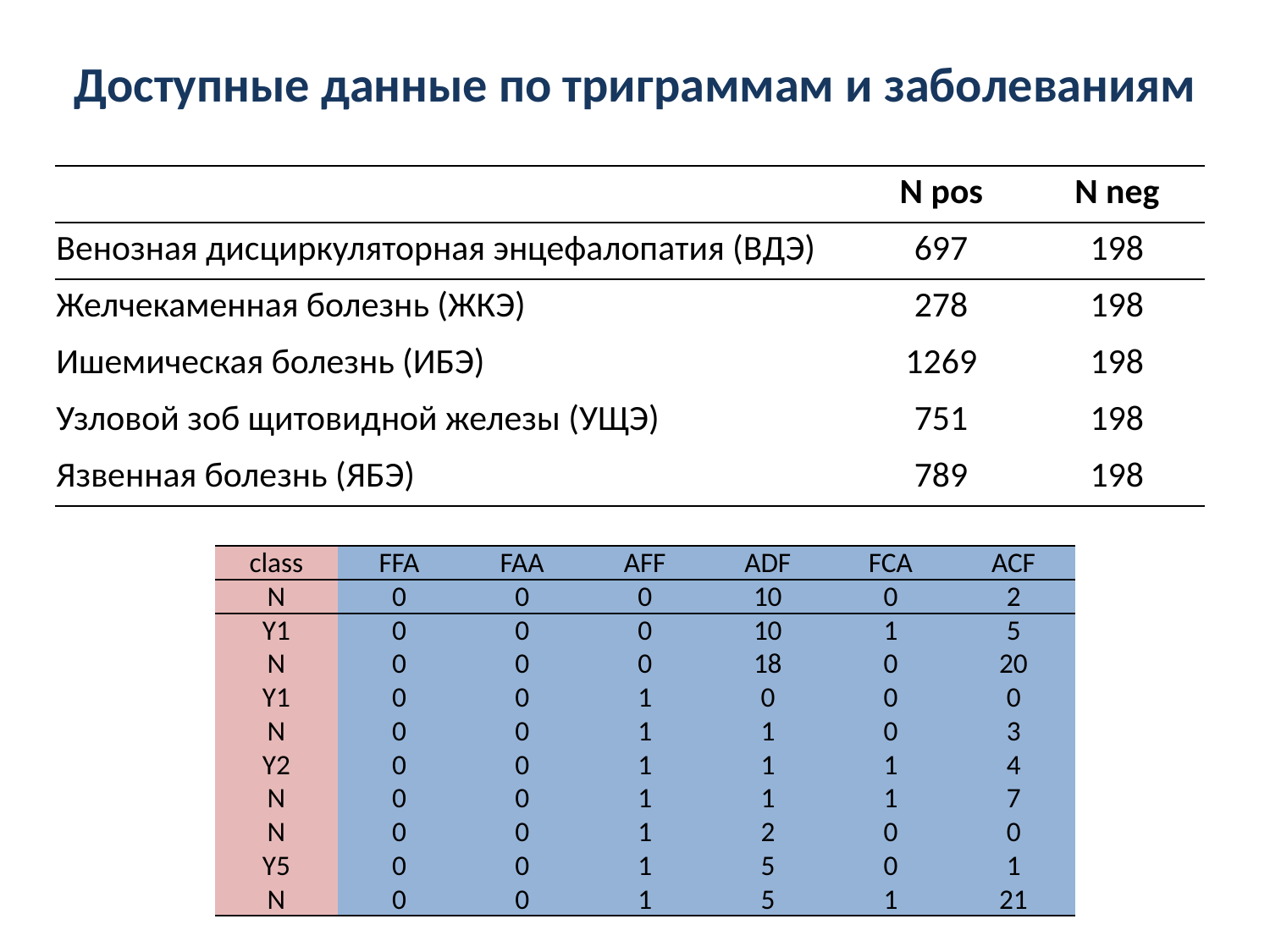

# Доступные данные по триграммам и заболеваниям
|  | N pos | N neg |
| --- | --- | --- |
| Венозная дисциркуляторная энцефалопатия (ВДЭ) | 697 | 198 |
| Желчекаменная болезнь (ЖКЭ) | 278 | 198 |
| Ишемическая болезнь (ИБЭ) | 1269 | 198 |
| Узловой зоб щитовидной железы (УЩЭ) | 751 | 198 |
| Язвенная болезнь (ЯБЭ) | 789 | 198 |
| class | FFA | FAA | AFF | ADF | FCA | ACF |
| --- | --- | --- | --- | --- | --- | --- |
| N | 0 | 0 | 0 | 10 | 0 | 2 |
| Y1 | 0 | 0 | 0 | 10 | 1 | 5 |
| N | 0 | 0 | 0 | 18 | 0 | 20 |
| Y1 | 0 | 0 | 1 | 0 | 0 | 0 |
| N | 0 | 0 | 1 | 1 | 0 | 3 |
| Y2 | 0 | 0 | 1 | 1 | 1 | 4 |
| N | 0 | 0 | 1 | 1 | 1 | 7 |
| N | 0 | 0 | 1 | 2 | 0 | 0 |
| Y5 | 0 | 0 | 1 | 5 | 0 | 1 |
| N | 0 | 0 | 1 | 5 | 1 | 21 |